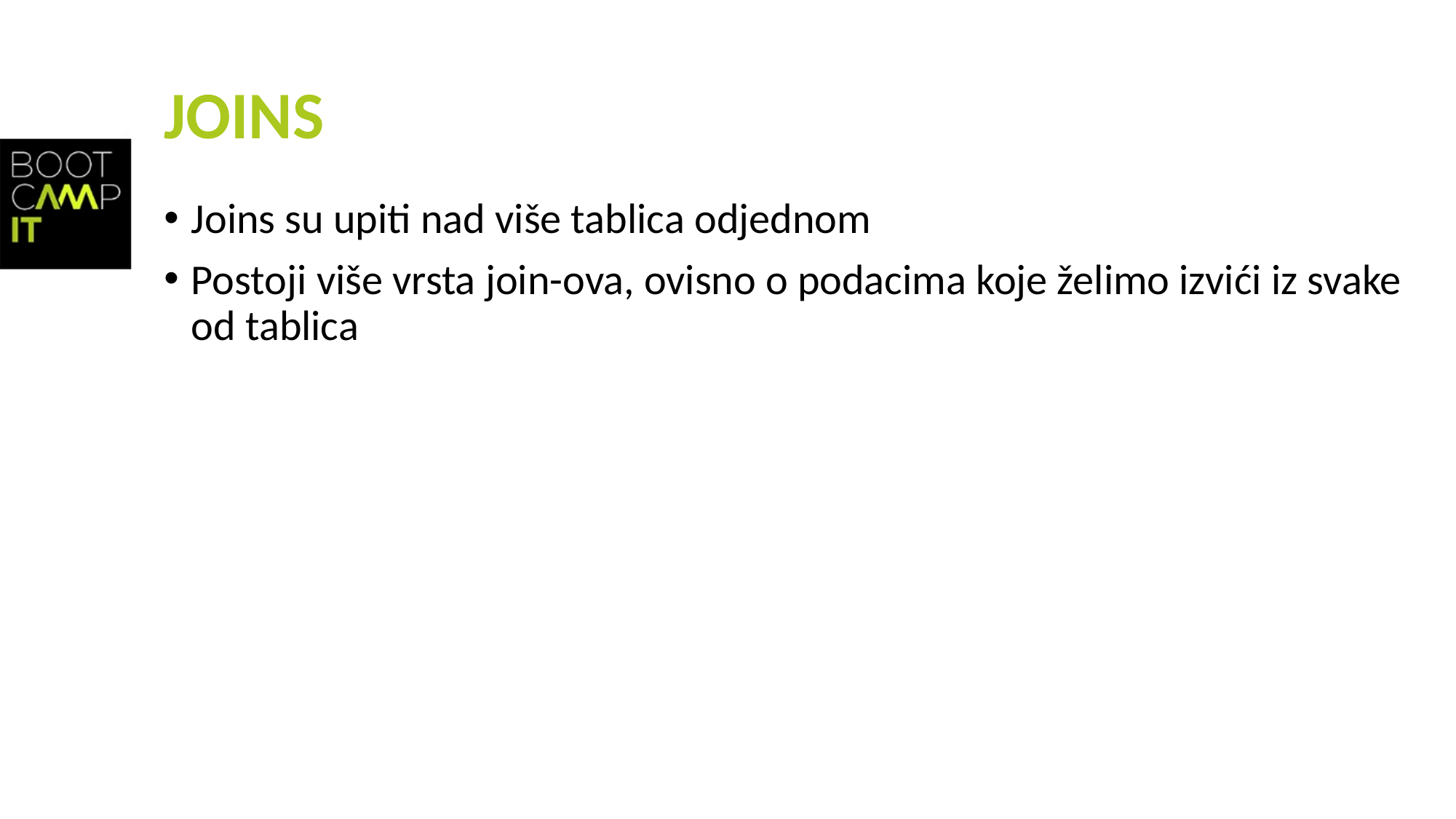

# JOINS
Joins su upiti nad više tablica odjednom
Postoji više vrsta join-ova, ovisno o podacima koje želimo izvići iz svake od tablica